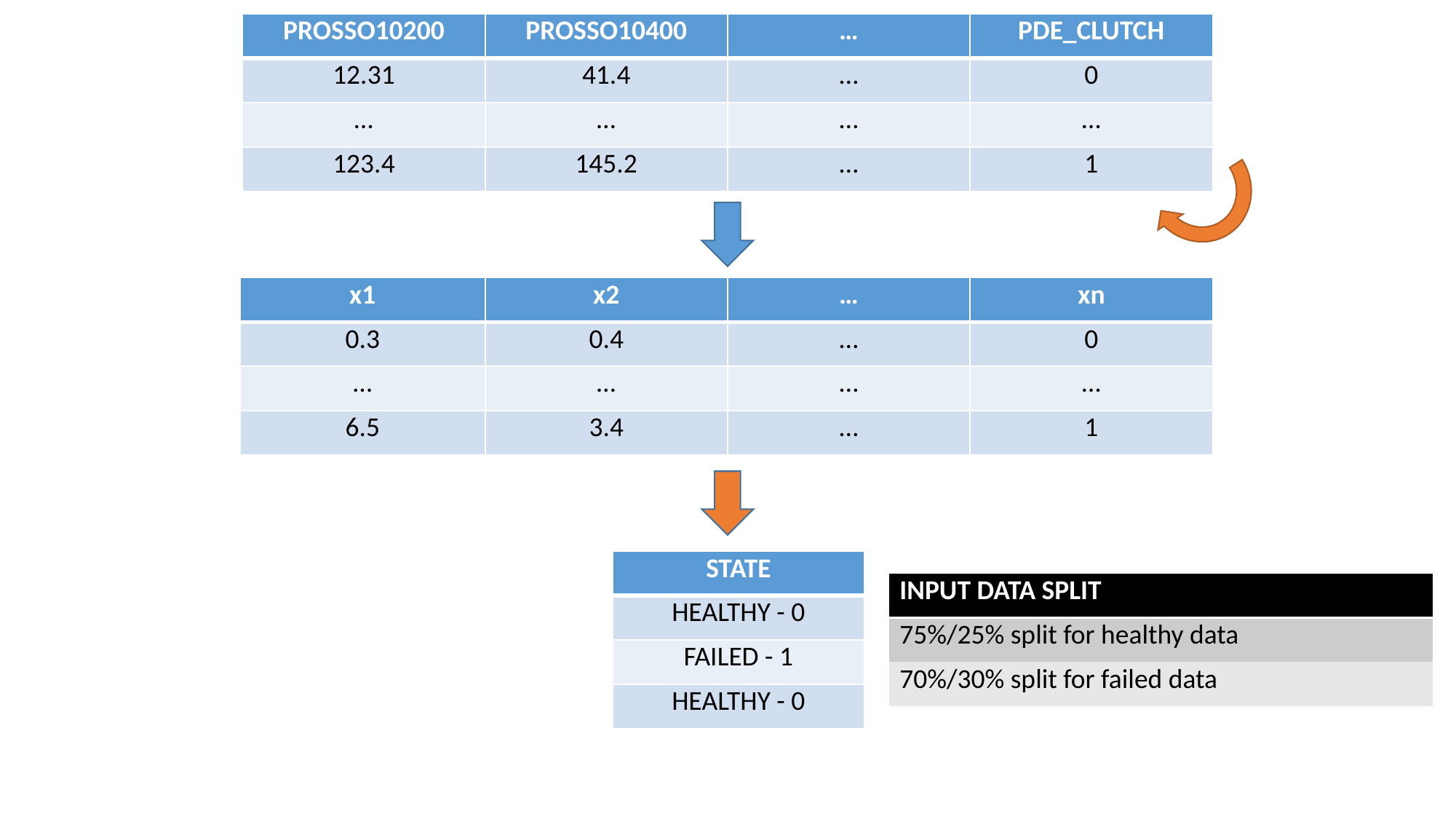

| PROSSO10200 | PROSSO10400 | … | PDE\_CLUTCH |
| --- | --- | --- | --- |
| 12.31 | 41.4 | … | 0 |
| … | … | … | … |
| 123.4 | 145.2 | … | 1 |

| x1 | x2 | … | xn |
| --- | --- | --- | --- |
| 0.3 | 0.4 | … | 0 |
| … | … | … | … |
| 6.5 | 3.4 | … | 1 |

| STATE |
| --- |
| HEALTHY - 0 |
| FAILED - 1 |
| HEALTHY - 0 |
| INPUT DATA SPLIT |
| --- |
| 75%/25% split for healthy data |
| 70%/30% split for failed data |